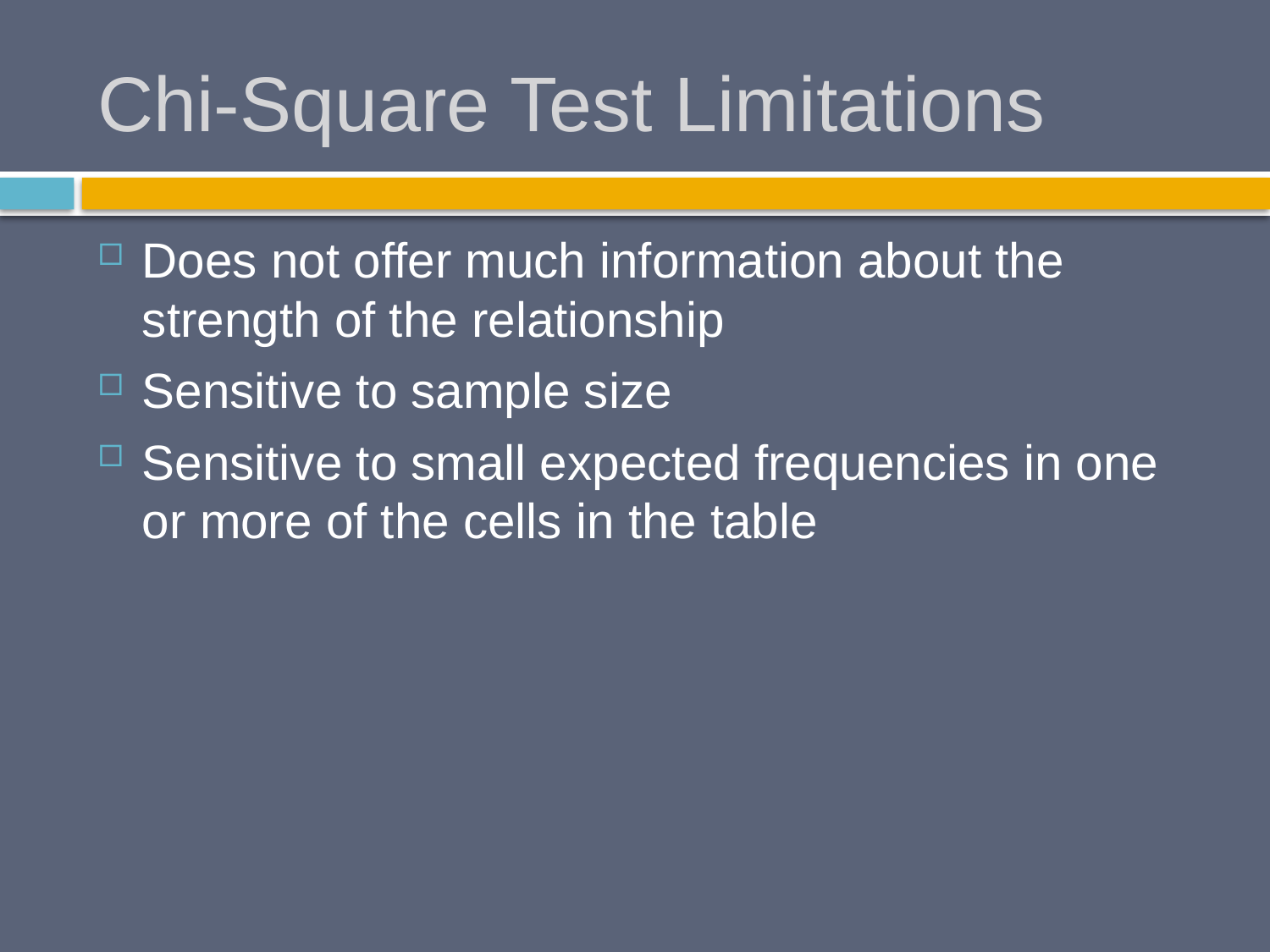

# Chi-Square Test Limitations
Does not offer much information about the strength of the relationship
Sensitive to sample size
Sensitive to small expected frequencies in one or more of the cells in the table